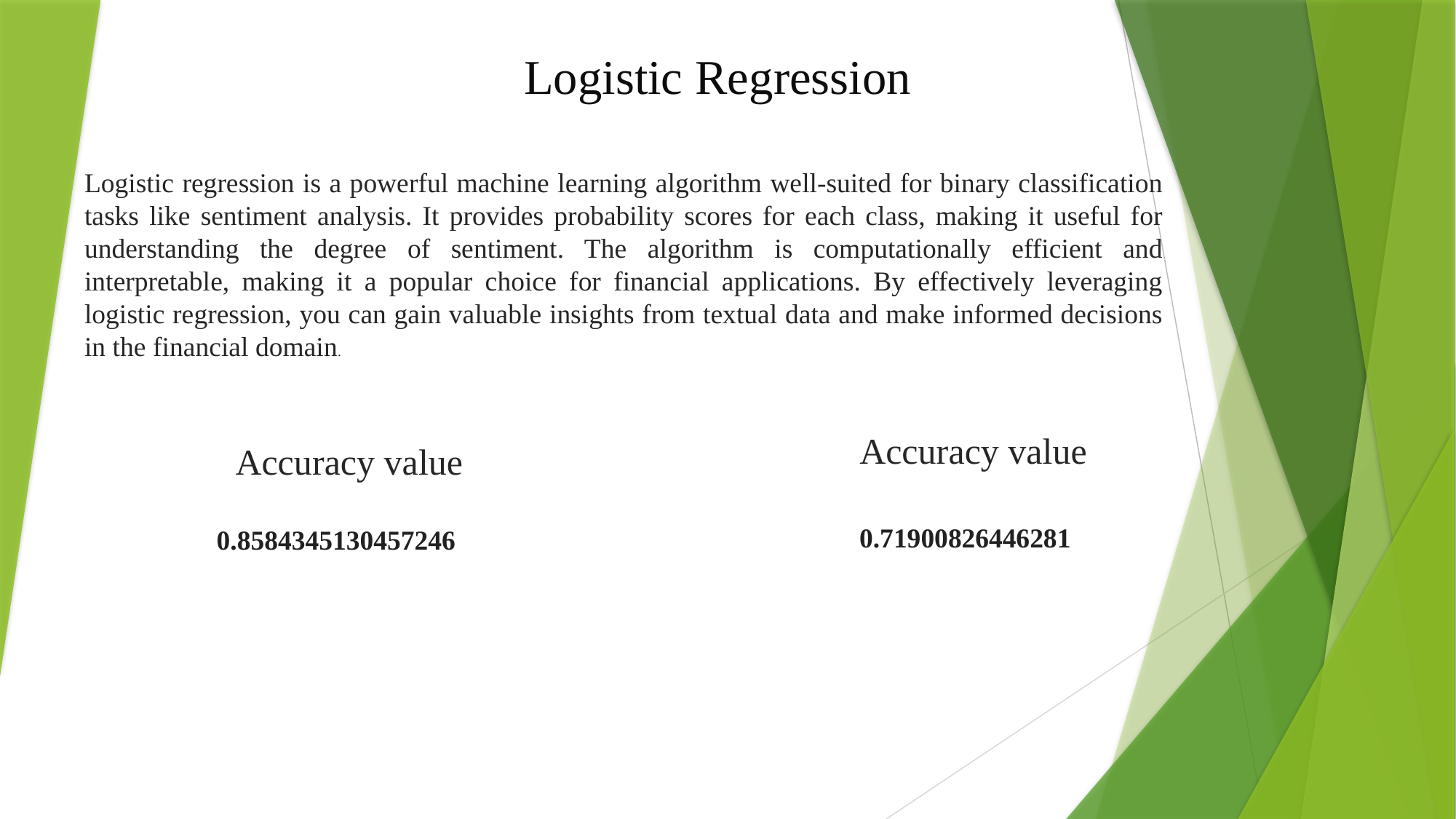

# Logistic Regression

Logistic regression is a powerful machine learning algorithm well-suited for binary classification tasks like sentiment analysis. It provides probability scores for each class, making it useful for understanding the degree of sentiment. The algorithm is computationally efficient and interpretable, making it a popular choice for financial applications. By effectively leveraging logistic regression, you can gain valuable insights from textual data and make informed decisions in the financial domain.
Accuracy value
Accuracy value
0.71900826446281
0.8584345130457246